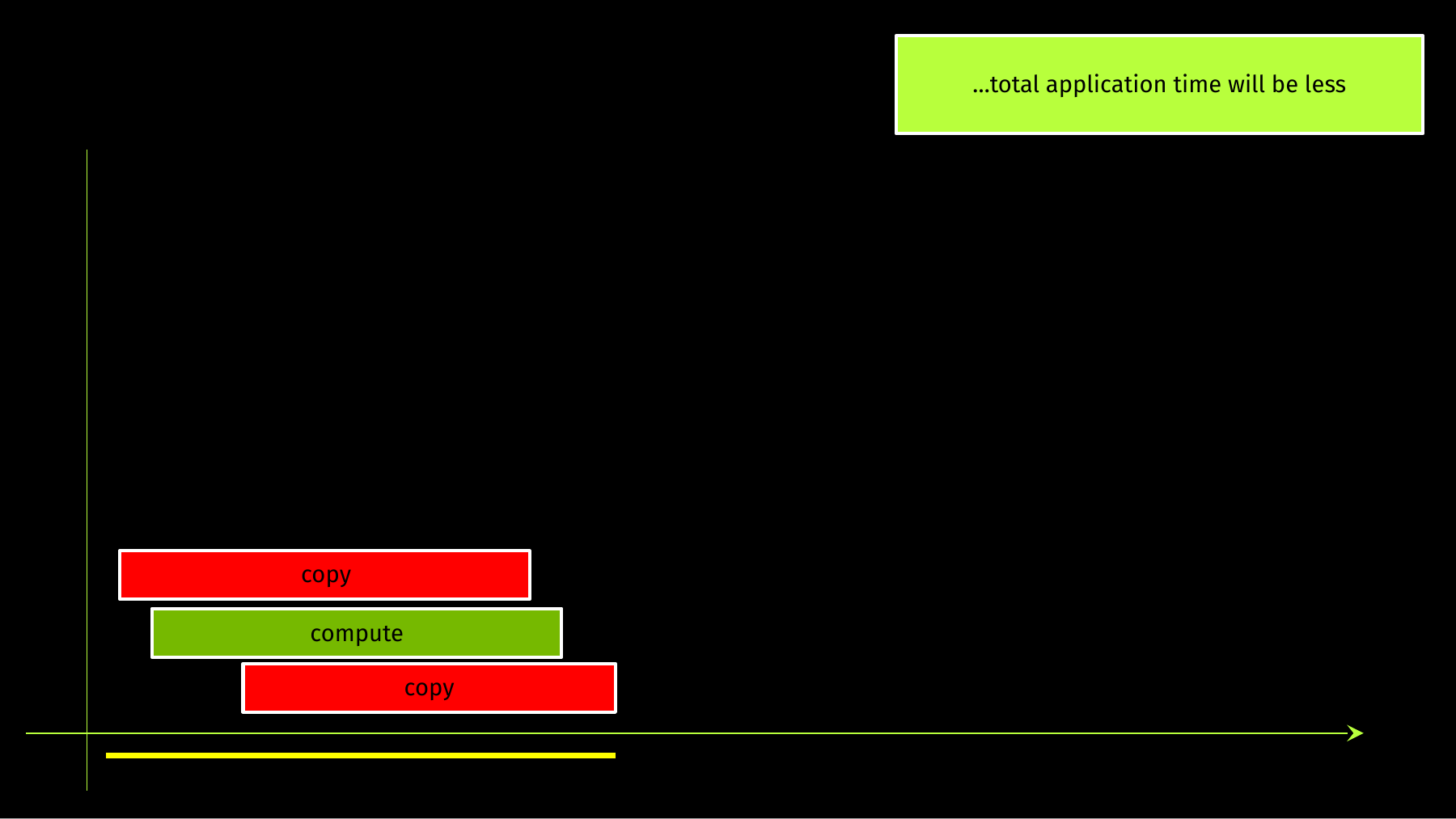

…total application time will be less

copy

compute

copy